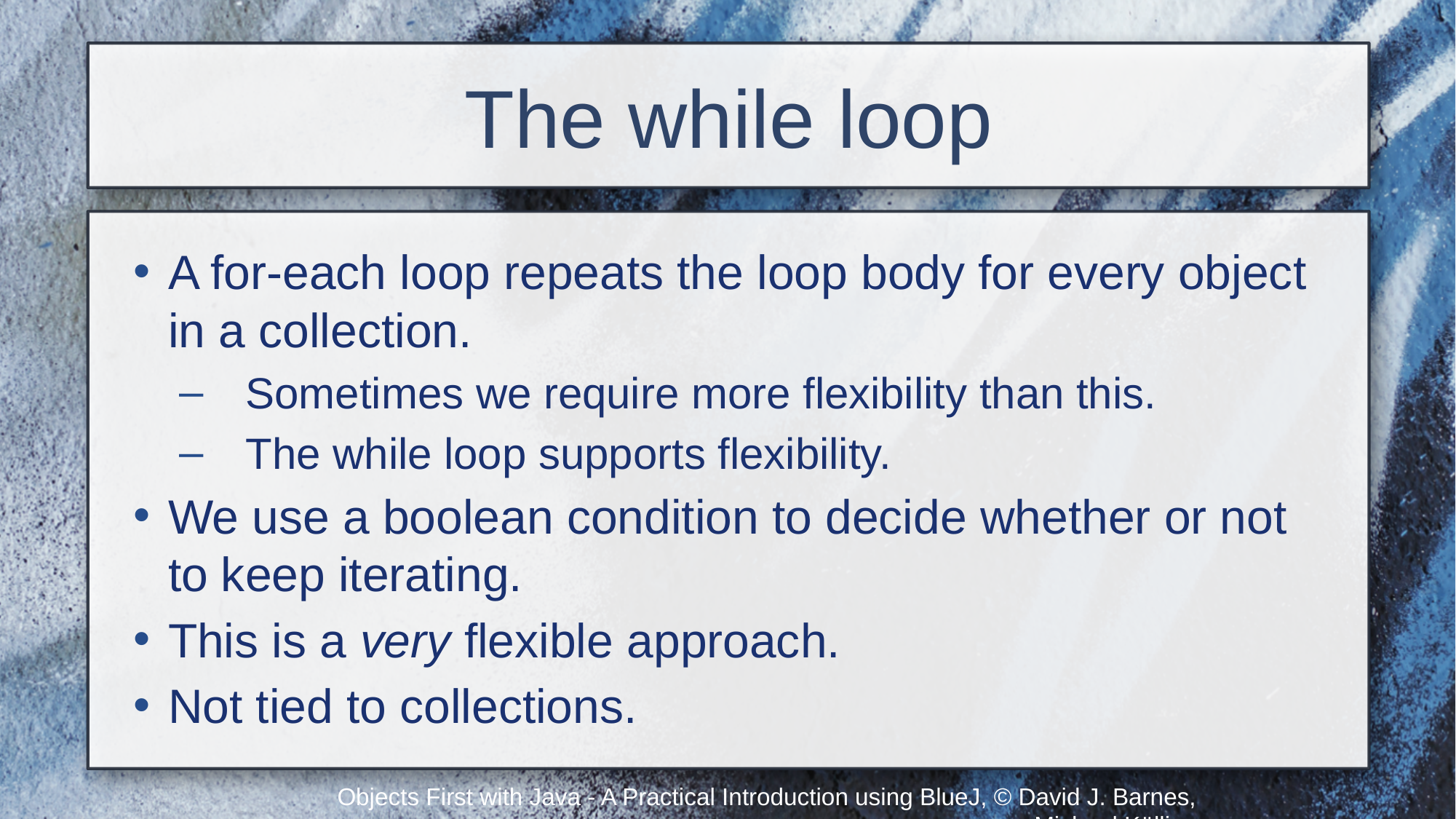

# The while loop
A for-each loop repeats the loop body for every object in a collection.
Sometimes we require more flexibility than this.
The while loop supports flexibility.
We use a boolean condition to decide whether or not to keep iterating.
This is a very flexible approach.
Not tied to collections.